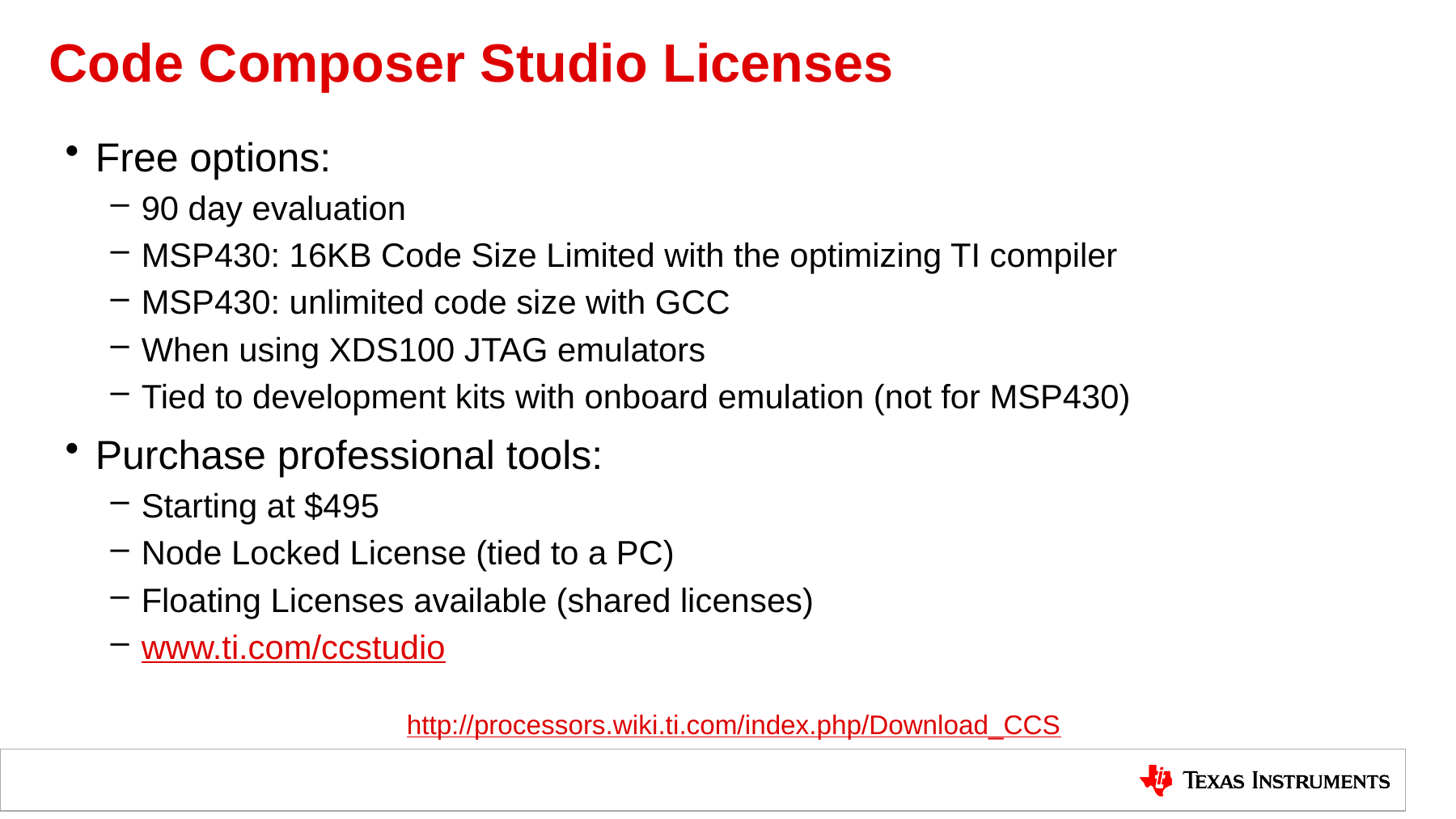

# Code Composer Studio Licenses
Free options:
90 day evaluation
MSP430: 16KB Code Size Limited with the optimizing TI compiler
MSP430: unlimited code size with GCC
When using XDS100 JTAG emulators
Tied to development kits with onboard emulation (not for MSP430)
Purchase professional tools:
Starting at $495
Node Locked License (tied to a PC)
Floating Licenses available (shared licenses)
www.ti.com/ccstudio

http://processors.wiki.ti.com/index.php/Download_CCS